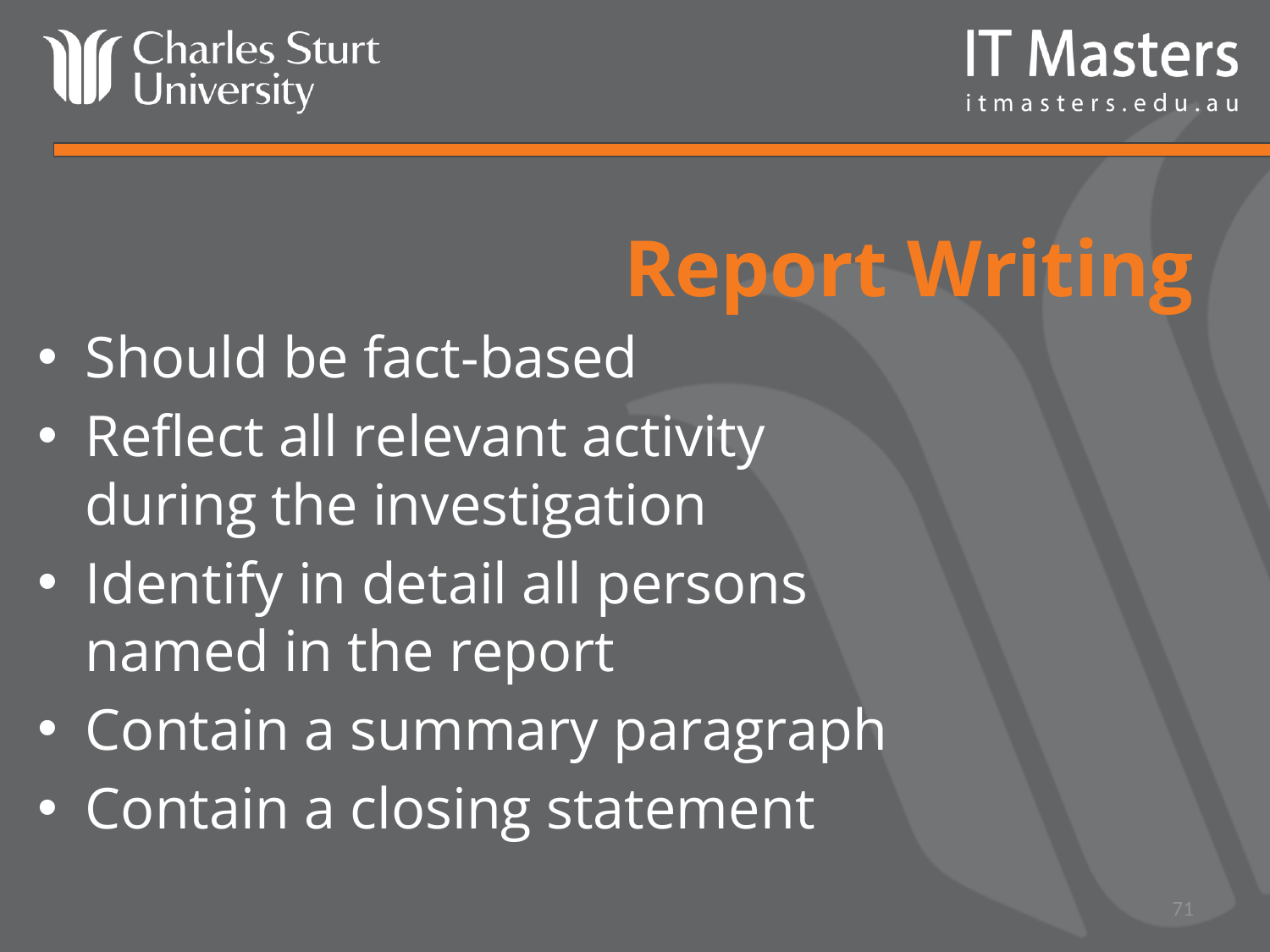

# Report Writing
Should be fact-based
Reflect all relevant activity during the investigation
Identify in detail all persons named in the report
Contain a summary paragraph
Contain a closing statement
71